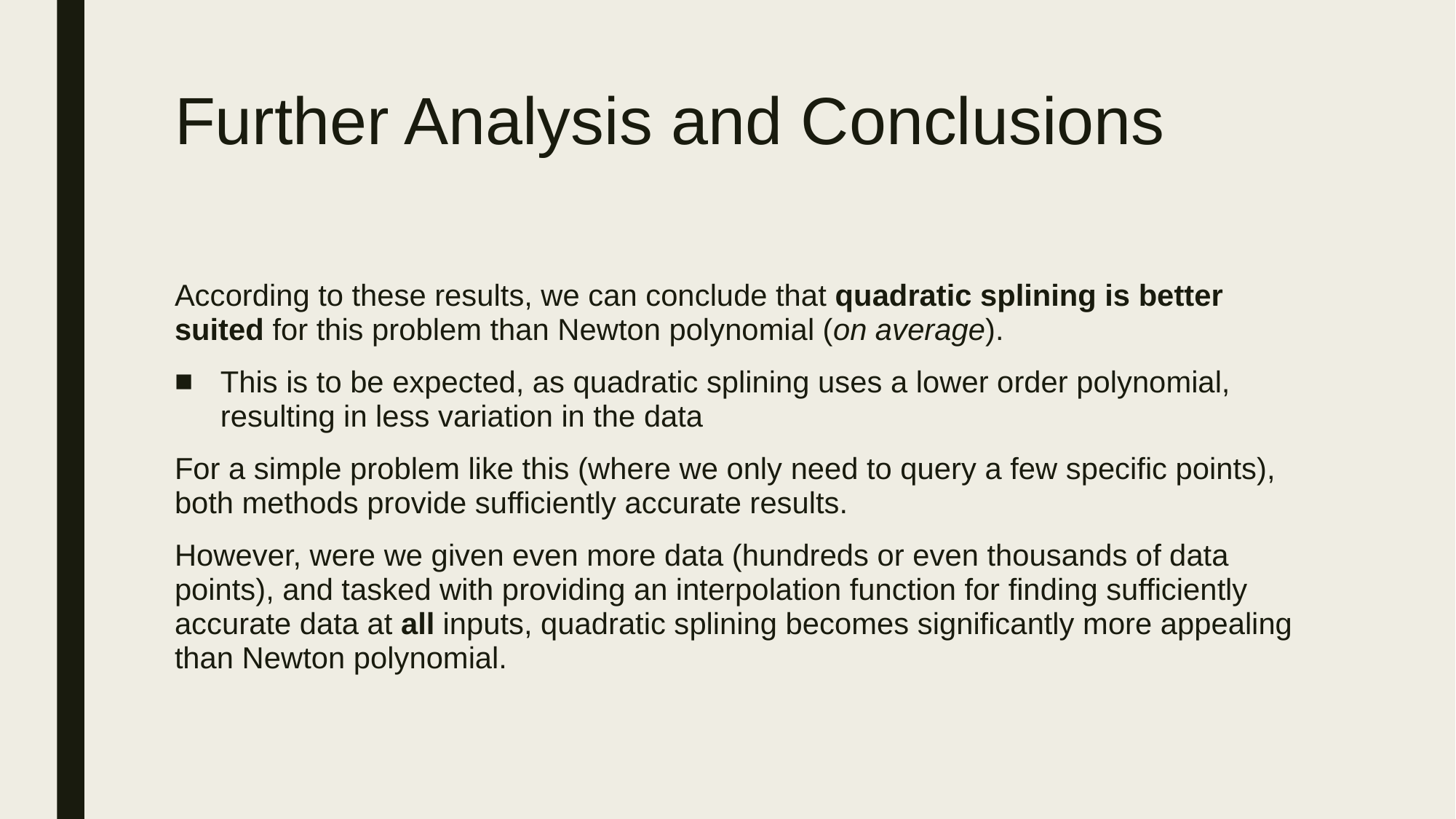

# Further Analysis and Conclusions
According to these results, we can conclude that quadratic splining is better suited for this problem than Newton polynomial (on average).
This is to be expected, as quadratic splining uses a lower order polynomial, resulting in less variation in the data
For a simple problem like this (where we only need to query a few specific points), both methods provide sufficiently accurate results.
However, were we given even more data (hundreds or even thousands of data points), and tasked with providing an interpolation function for finding sufficiently accurate data at all inputs, quadratic splining becomes significantly more appealing than Newton polynomial.